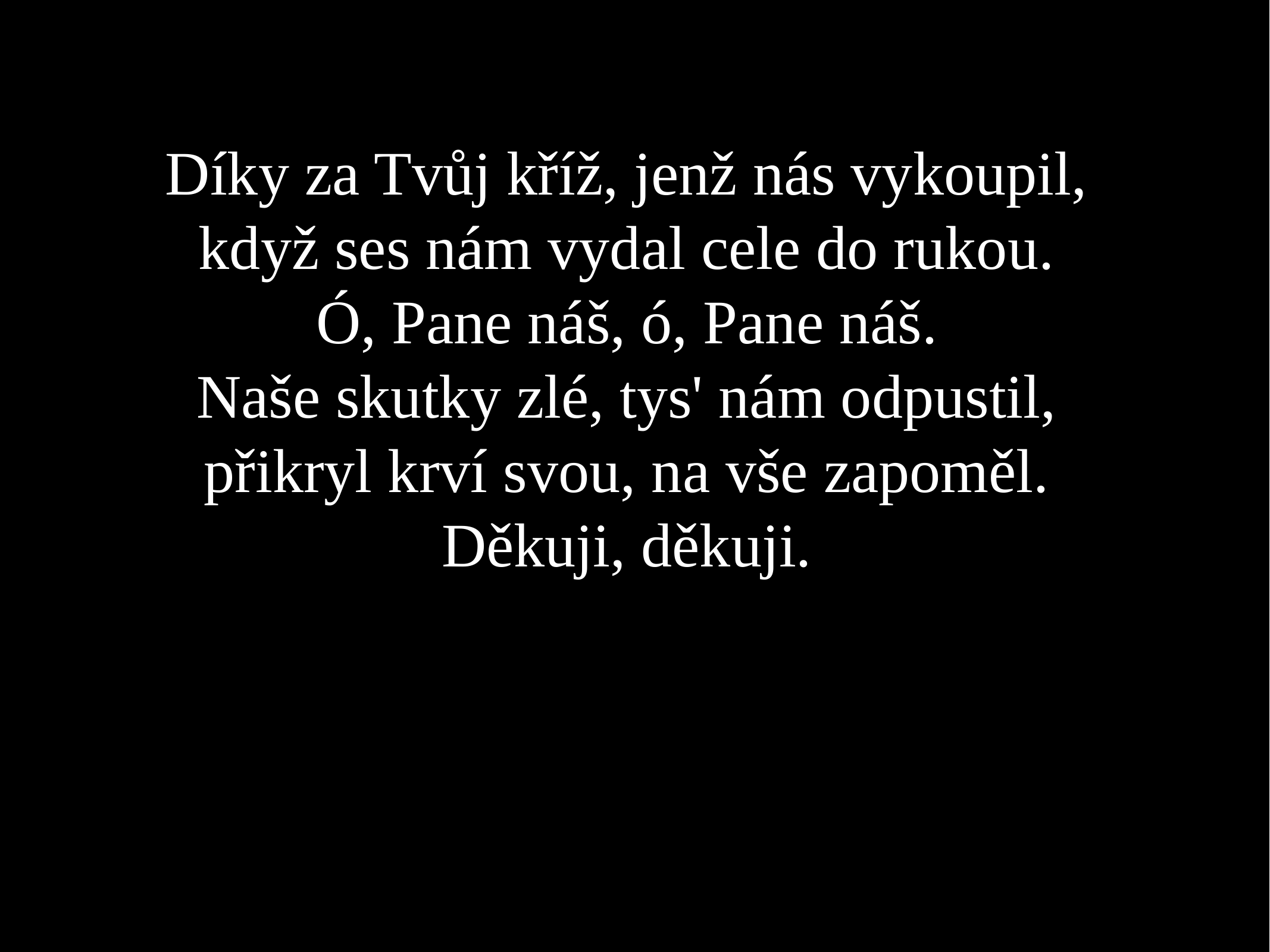

Díky za Tvůj kříž, jenž nás vykoupil,
když ses nám vydal cele do rukou.
Ó, Pane náš, ó, Pane náš.
Naše skutky zlé, tys' nám odpustil,
přikryl krví svou, na vše zapoměl.
Děkuji, děkuji.